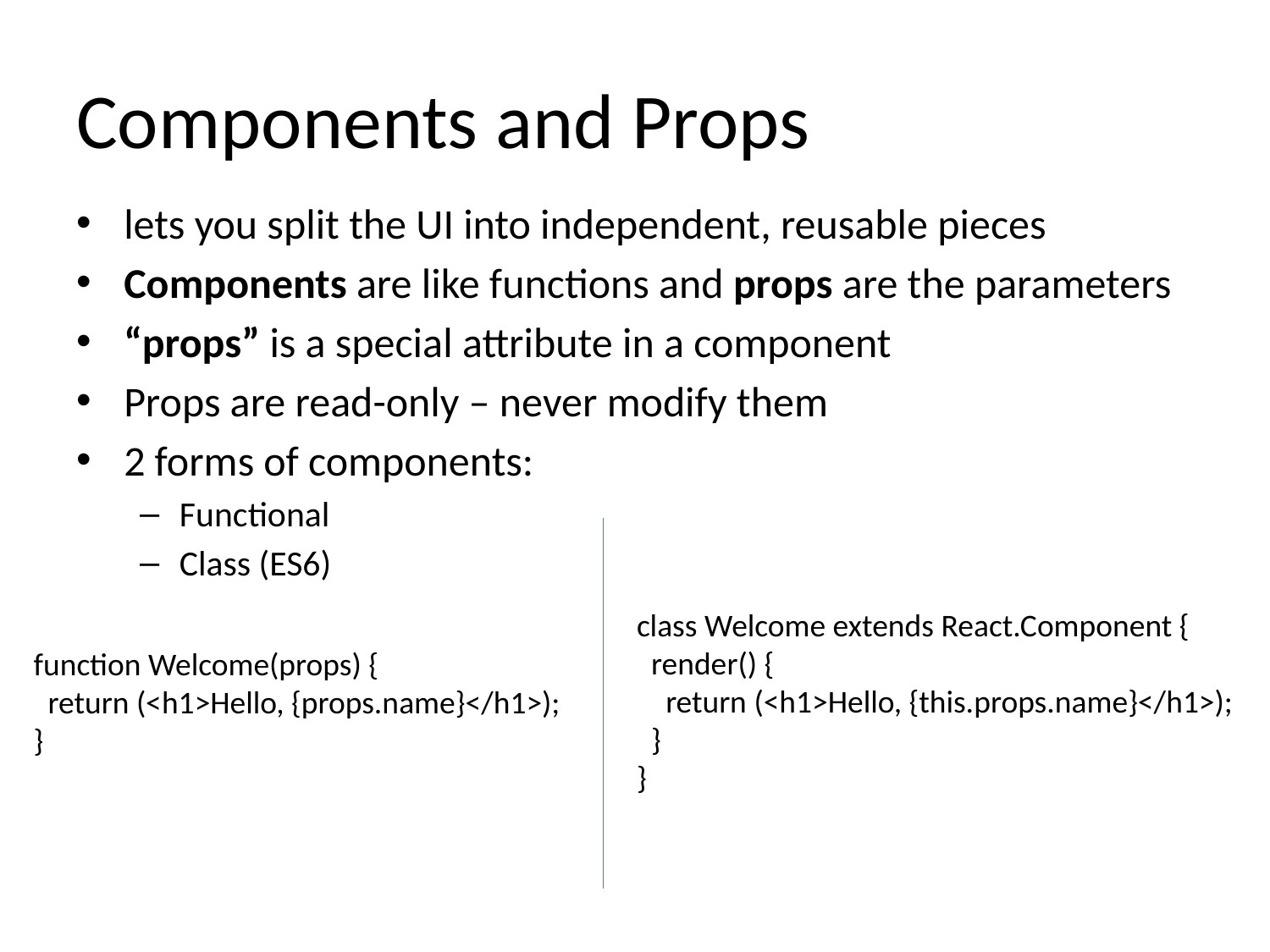

# Components and Props
lets you split the UI into independent, reusable pieces
Components are like functions and props are the parameters
“props” is a special attribute in a component
Props are read-only – never modify them
2 forms of components:
Functional
Class (ES6)

class Welcome extends React.Component {
  render() {
    return (<h1>Hello, {this.props.name}</h1>);
  }
}
function Welcome(props) {
  return (<h1>Hello, {props.name}</h1>);
}